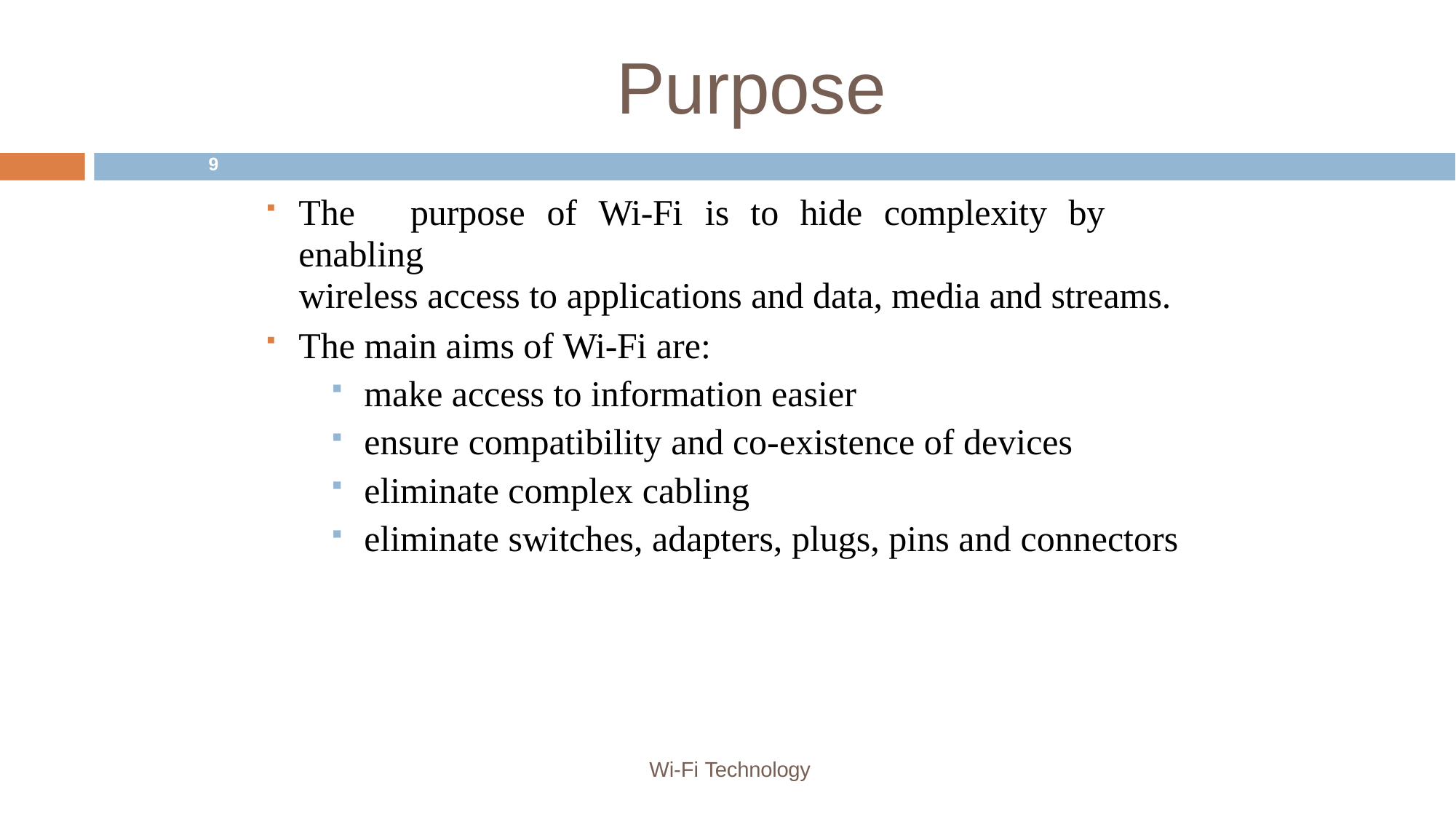

# Purpose
9
The	purpose	of	Wi-Fi	is	to	hide	complexity	by	enabling
wireless access to applications and data, media and streams.
The main aims of Wi-Fi are:
make access to information easier
ensure compatibility and co-existence of devices
eliminate complex cabling
eliminate switches, adapters, plugs, pins and connectors
Wi-Fi Technology